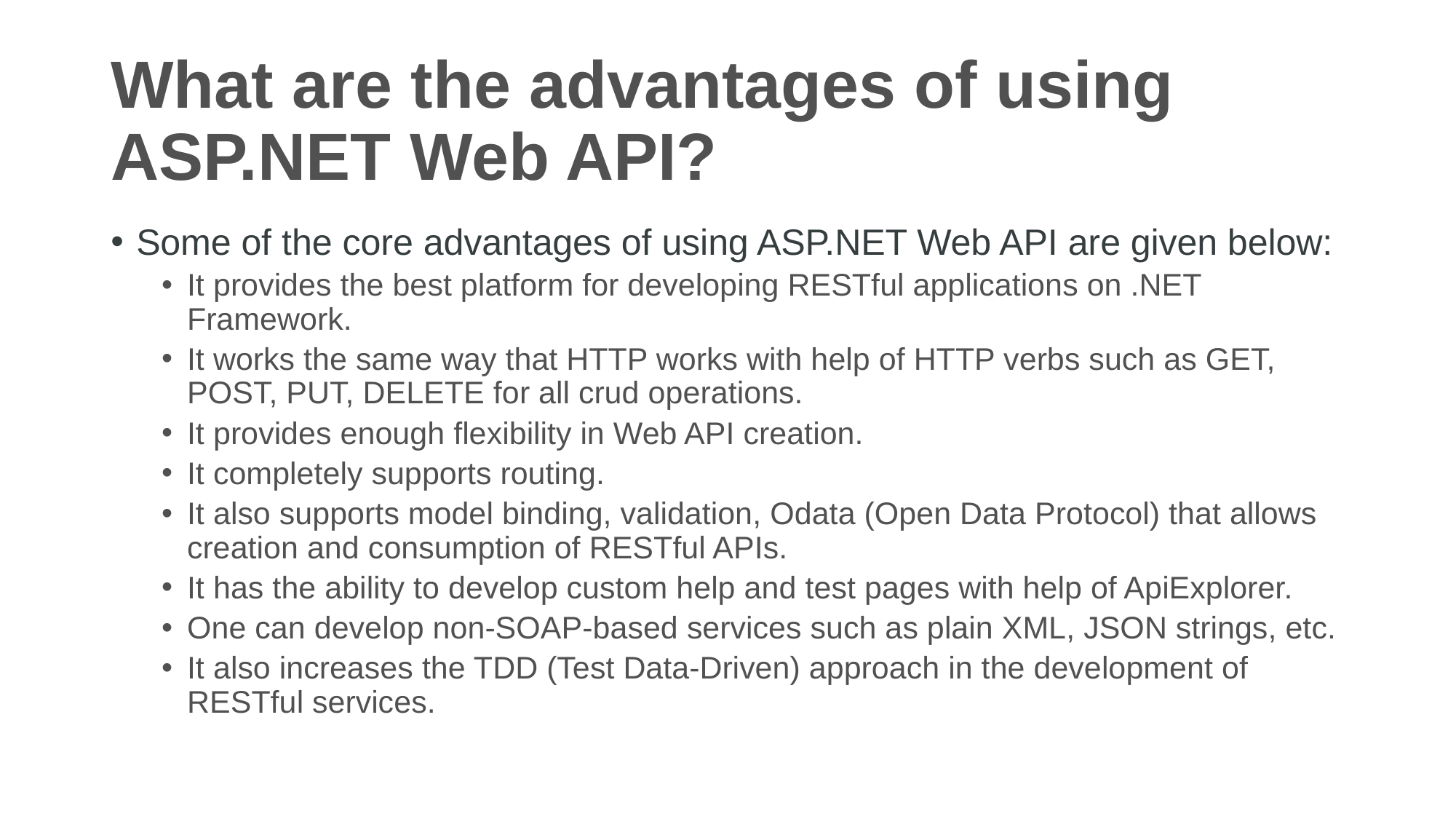

# What are the advantages of using ASP.NET Web API?
Some of the core advantages of using ASP.NET Web API are given below:
It provides the best platform for developing RESTful applications on .NET Framework.
It works the same way that HTTP works with help of HTTP verbs such as GET, POST, PUT, DELETE for all crud operations.
It provides enough flexibility in Web API creation.
It completely supports routing.
It also supports model binding, validation, Odata (Open Data Protocol) that allows creation and consumption of RESTful APIs.
It has the ability to develop custom help and test pages with help of ApiExplorer.
One can develop non-SOAP-based services such as plain XML, JSON strings, etc.
It also increases the TDD (Test Data-Driven) approach in the development of RESTful services.